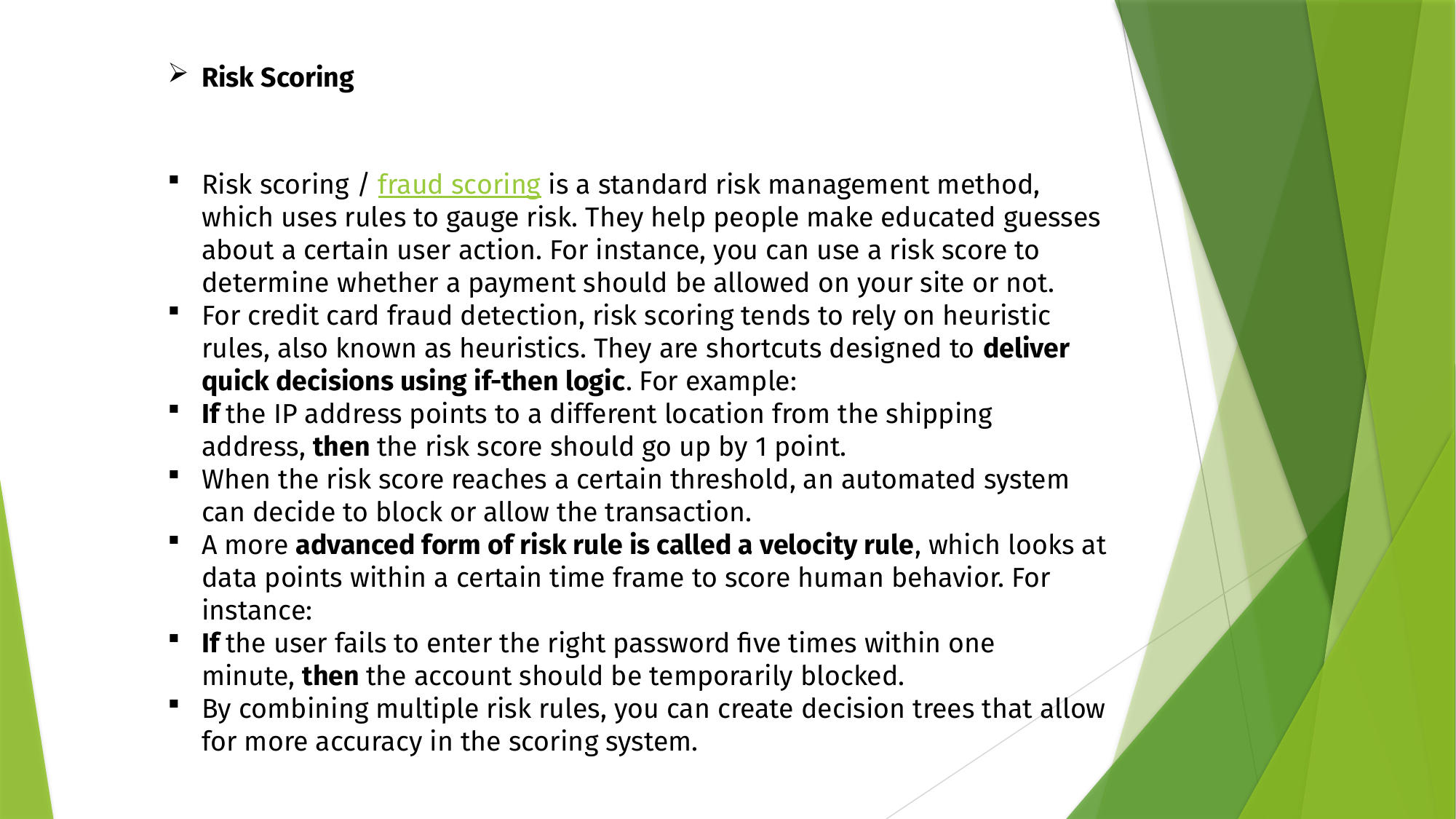

Risk Scoring

Risk scoring / fraud scoring is a standard risk management method, which uses rules to gauge risk. They help people make educated guesses about a certain user action. For instance, you can use a risk score to determine whether a payment should be allowed on your site or not.
For credit card fraud detection, risk scoring tends to rely on heuristic rules, also known as heuristics. They are shortcuts designed to deliver quick decisions using if-then logic. For example:
If the IP address points to a different location from the shipping address, then the risk score should go up by 1 point.
When the risk score reaches a certain threshold, an automated system can decide to block or allow the transaction.
A more advanced form of risk rule is called a velocity rule, which looks at data points within a certain time frame to score human behavior. For instance:
If the user fails to enter the right password five times within one minute, then the account should be temporarily blocked.
By combining multiple risk rules, you can create decision trees that allow for more accuracy in the scoring system.